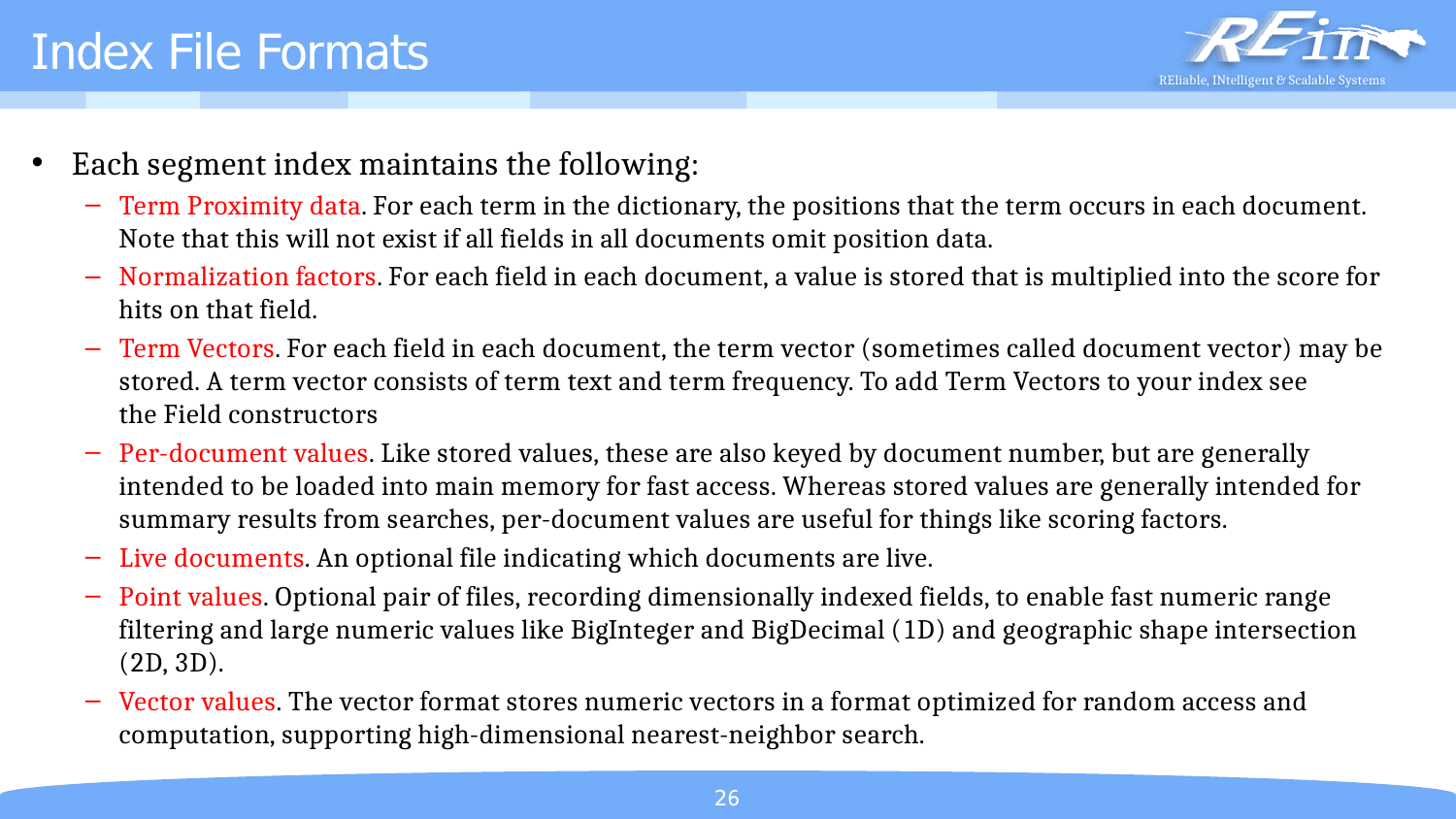

# Index File Formats
Each segment index maintains the following:
Term Proximity data. For each term in the dictionary, the positions that the term occurs in each document. Note that this will not exist if all fields in all documents omit position data.
Normalization factors. For each field in each document, a value is stored that is multiplied into the score for hits on that field.
Term Vectors. For each field in each document, the term vector (sometimes called document vector) may be stored. A term vector consists of term text and term frequency. To add Term Vectors to your index see the Field constructors
Per-document values. Like stored values, these are also keyed by document number, but are generally intended to be loaded into main memory for fast access. Whereas stored values are generally intended for summary results from searches, per-document values are useful for things like scoring factors.
Live documents. An optional file indicating which documents are live.
Point values. Optional pair of files, recording dimensionally indexed fields, to enable fast numeric range filtering and large numeric values like BigInteger and BigDecimal (1D) and geographic shape intersection (2D, 3D).
Vector values. The vector format stores numeric vectors in a format optimized for random access and computation, supporting high-dimensional nearest-neighbor search.
26